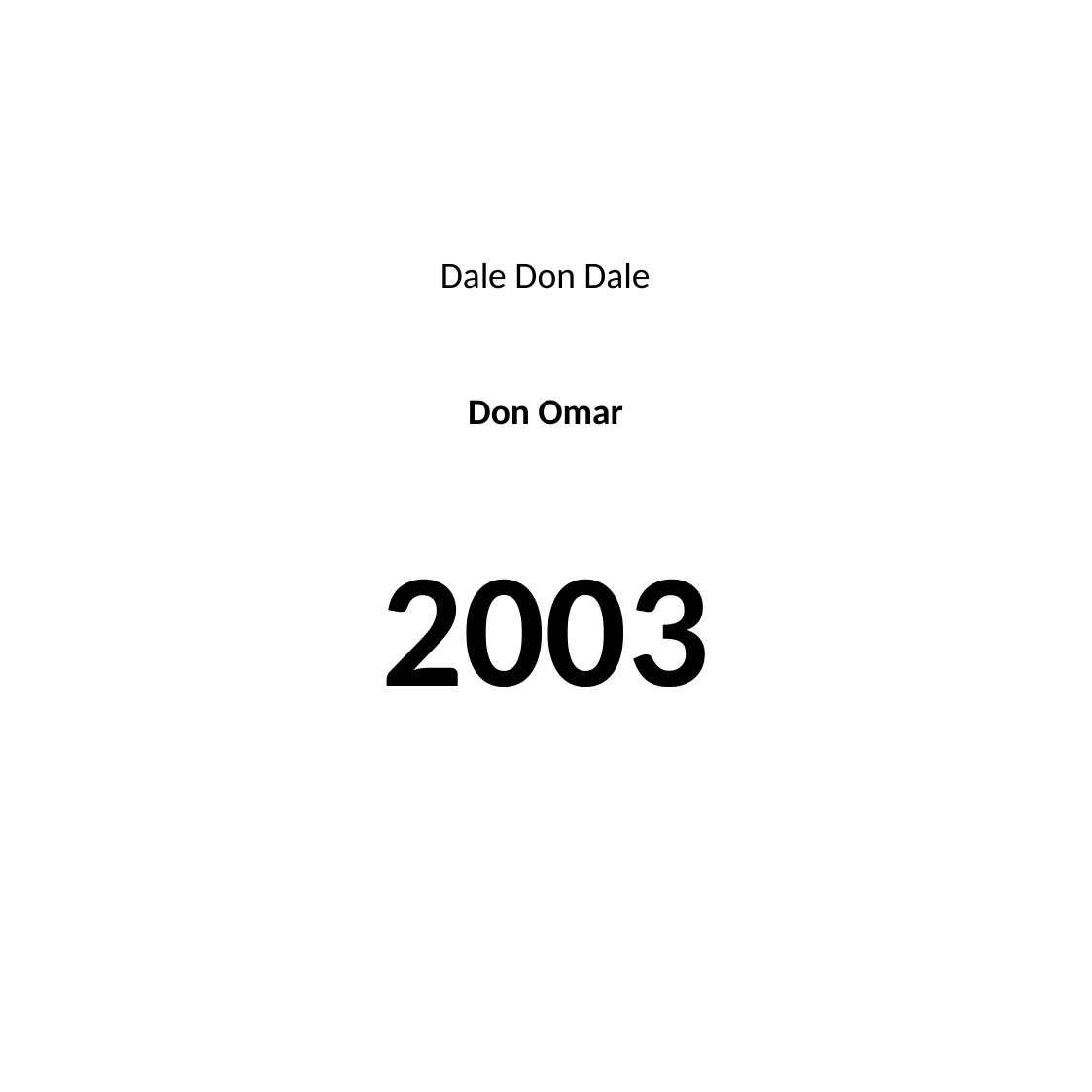

#

Dale Don Dale

Don Omar

2003